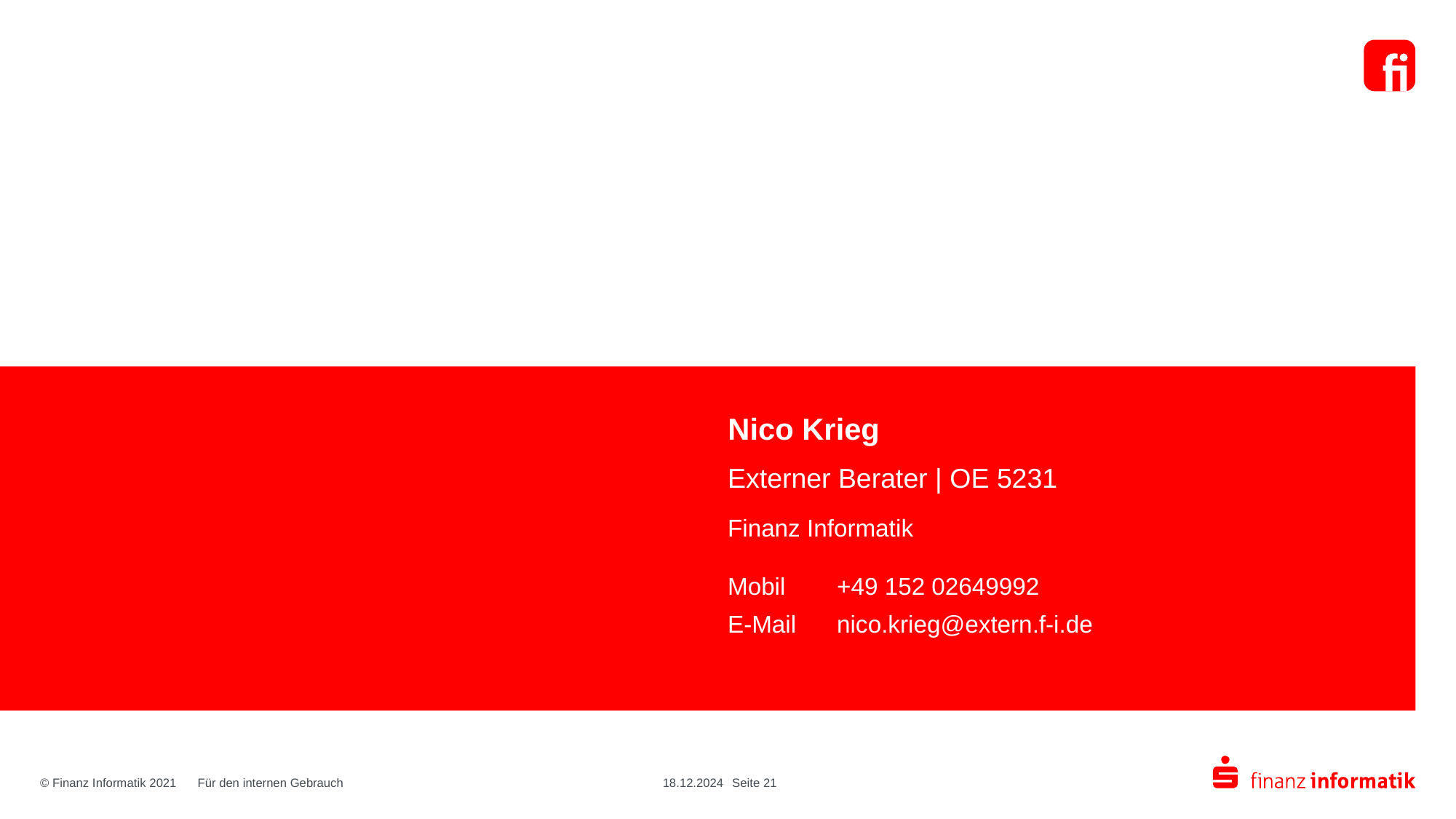

#
Nico Krieg
Externer Berater | OE 5231
Finanz Informatik
Mobil	+49 152 02649992
E-Mail	nico.krieg@extern.f-i.de

18.12.2024
Seite 21